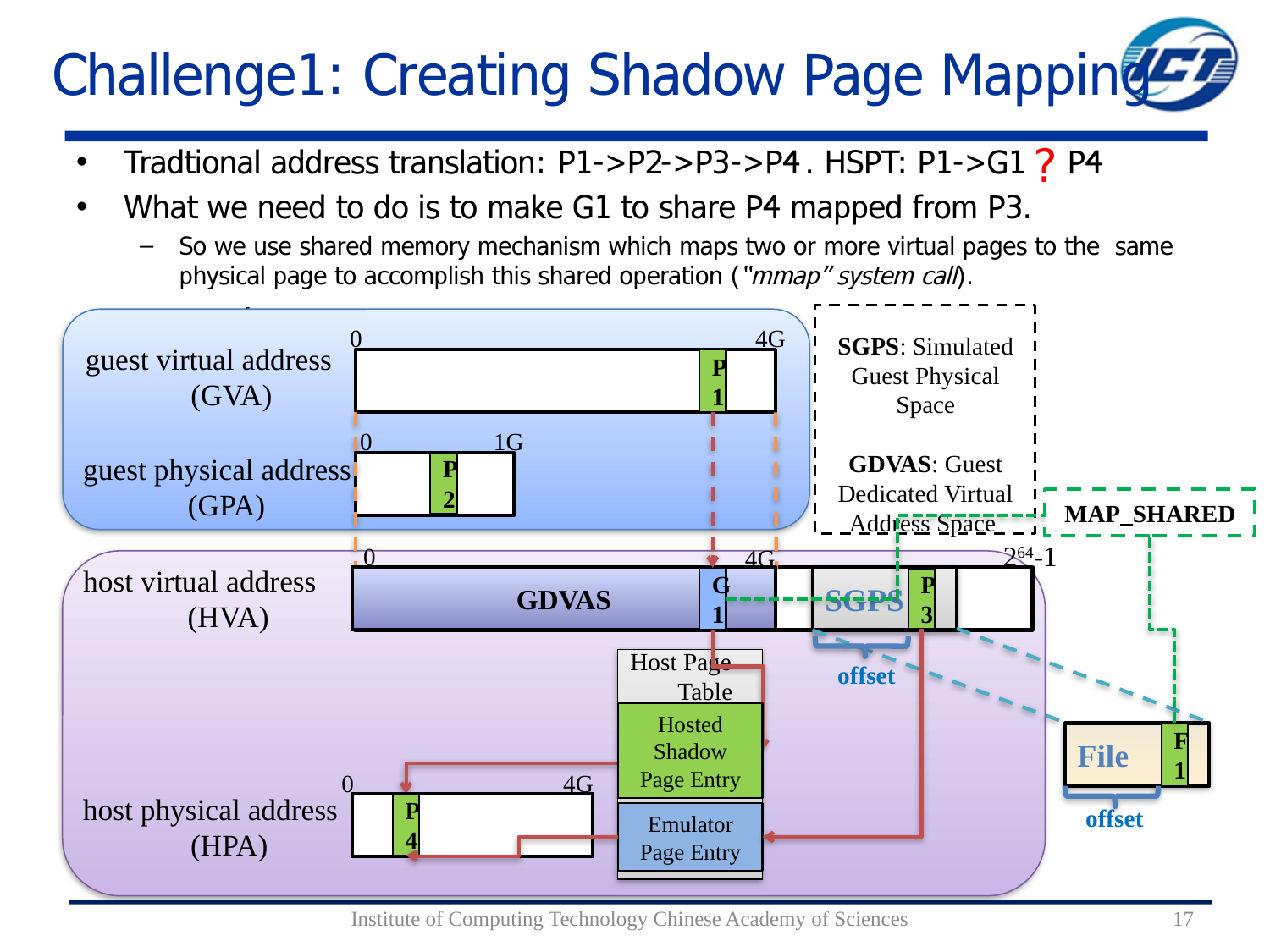

# Challenge1: Creating Shadow Page Mapping
?
->P4
->P3
Tradtional address translation:                          . HSPT:
What we need to do is to make G1 to share P4 mapped from P3.
So we use shared memory mechanism which maps two or more virtual pages to the  same  physical page to accomplish this shared operation (“mmap” system call).
operation.
P1
->P2
P1->G1
P4

0
4G

SGPS: Simulated Guest Physical Space

GDVAS: Guest Dedicated Virtual Address Space

guest virtual address
      (GVA)
P1

0
1G
guest physical address
(GPA)

P2
MAP_SHARED
264-1
0
4G

host virtual address
      (HVA)
GDVAS
SGPS

G1
P3

Host Page         Table

Emulator Page Entry
offset
Hosted Shadow Page Entry
F1
File

0
4G
host physical address
(HPA)

P4
offset
Host OS
Institute of Computing Technology Chinese Academy of Sciences
17